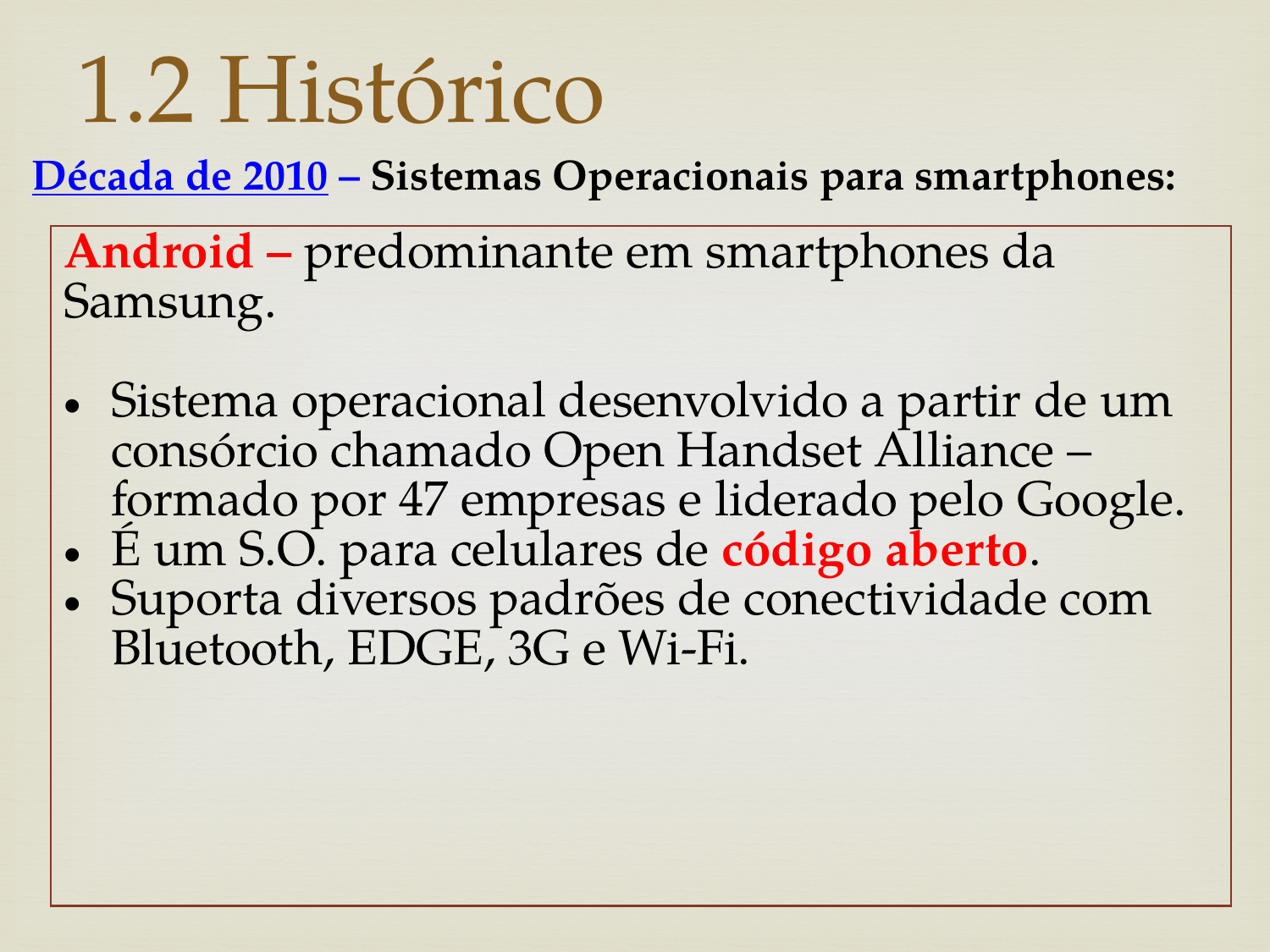

# 1.2 Histórico
Década de 2010 – Sistemas Operacionais para smartphones:

| Android – predominante em smartphones da Samsung. Sistema operacional desenvolvido a partir de um consórcio chamado Open Handset Alliance – formado por 47 empresas e liderado pelo Google. É um S.O. para celulares de código aberto. Suporta diversos padrões de conectividade com Bluetooth, EDGE, 3G e Wi-Fi. |
| --- |